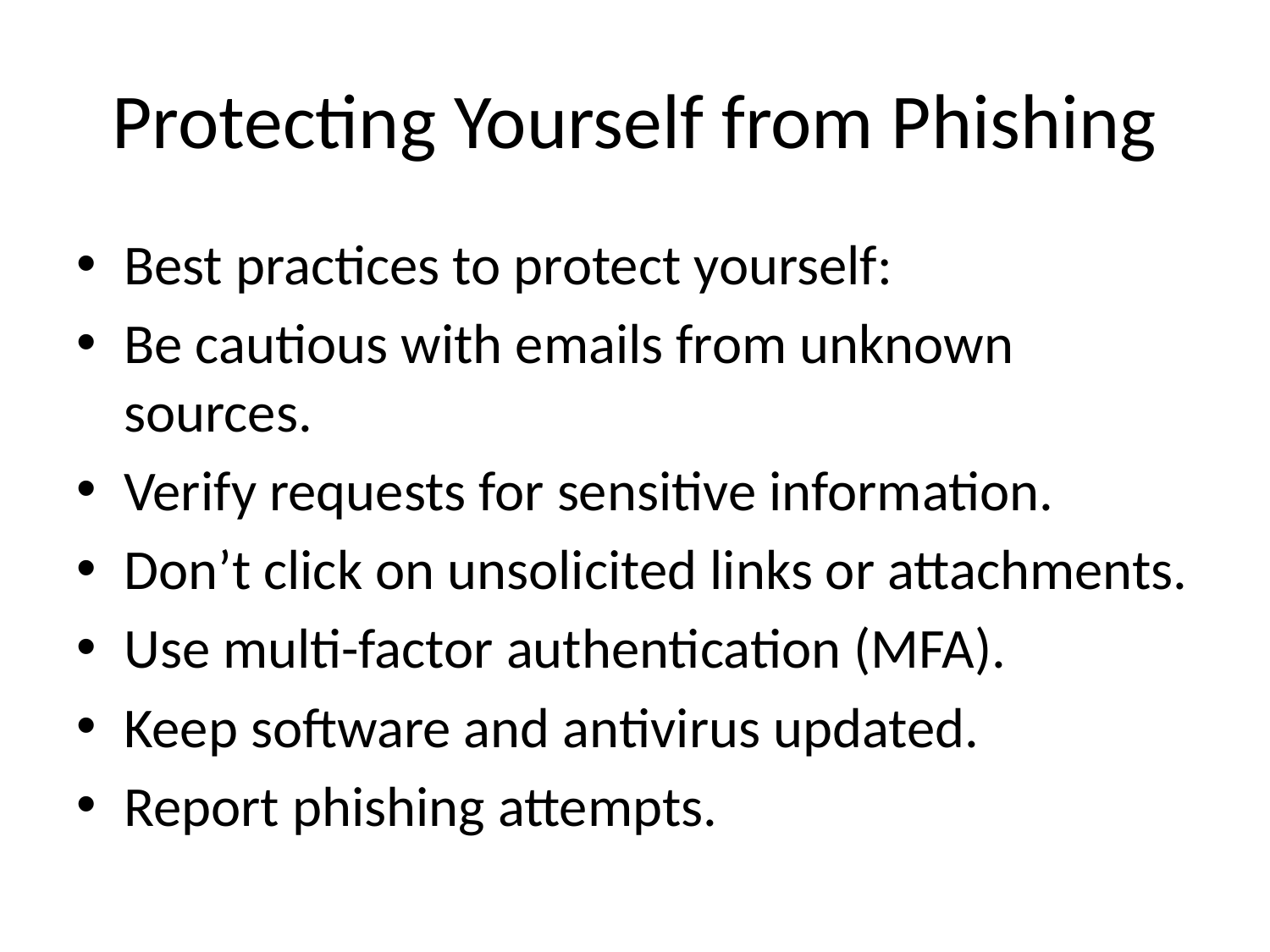

# Protecting Yourself from Phishing
Best practices to protect yourself:
Be cautious with emails from unknown sources.
Verify requests for sensitive information.
Don’t click on unsolicited links or attachments.
Use multi-factor authentication (MFA).
Keep software and antivirus updated.
Report phishing attempts.